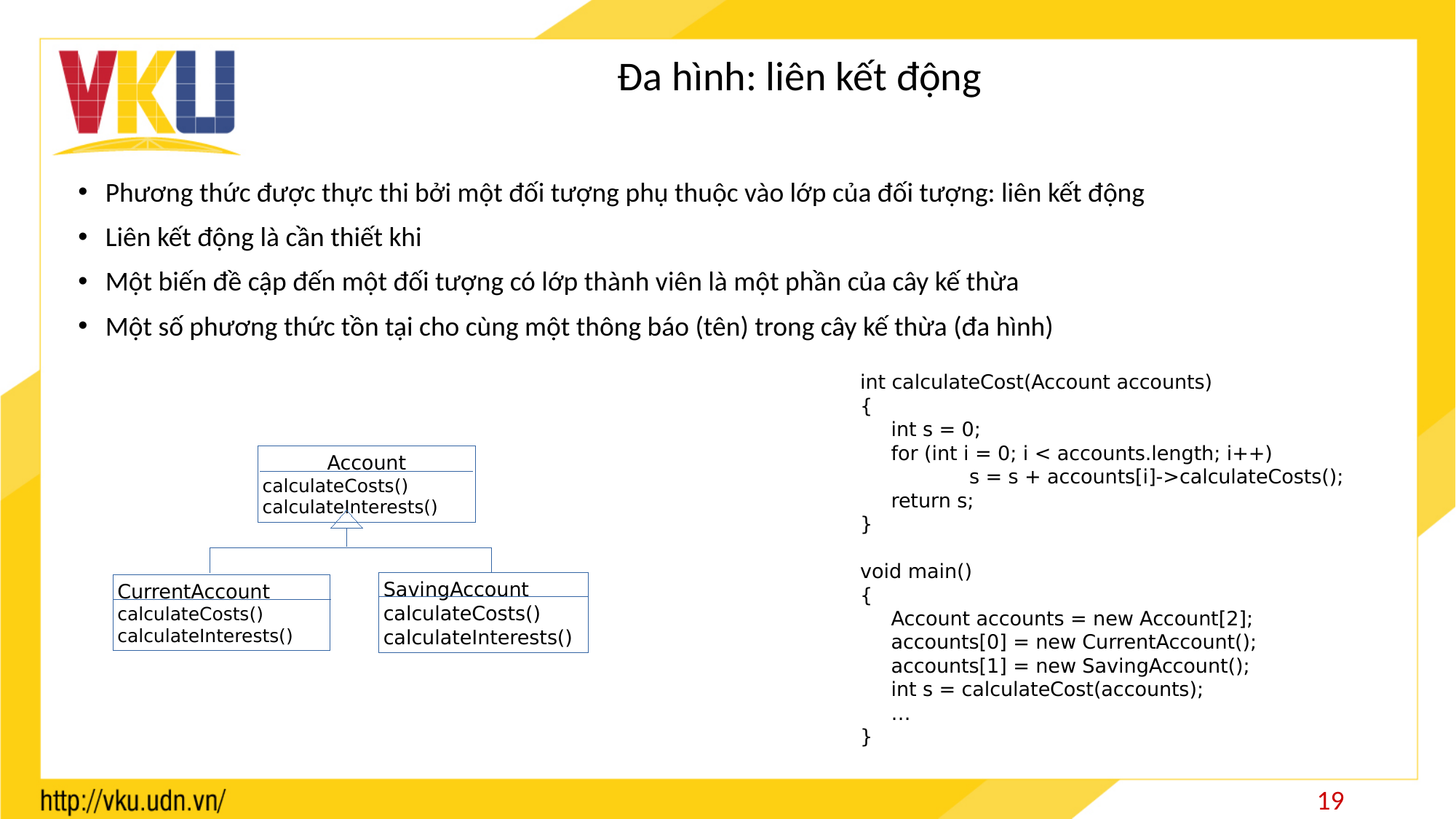

# Đa hình: liên kết động
Phương thức được thực thi bởi một đối tượng phụ thuộc vào lớp của đối tượng: liên kết động
Liên kết động là cần thiết khi
Một biến đề cập đến một đối tượng có lớp thành viên là một phần của cây kế thừa
Một số phương thức tồn tại cho cùng một thông báo (tên) trong cây kế thừa (đa hình)
int calculateCost(Account accounts)
{
     int s = 0;
     for (int i = 0; i < accounts.length; i++)
	s = s + accounts[i]->calculateCosts();
     return s;
}

void main()
{
     Account accounts = new Account[2];
     accounts[0] = new CurrentAccount();
     accounts[1] = new SavingAccount();
     int s = calculateCost(accounts);
     …
}
Account
calculateCosts()
calculateInterests()

SavingAccount
calculateCosts()
calculateInterests()
CurrentAccount
calculateCosts()
calculateInterests()

19